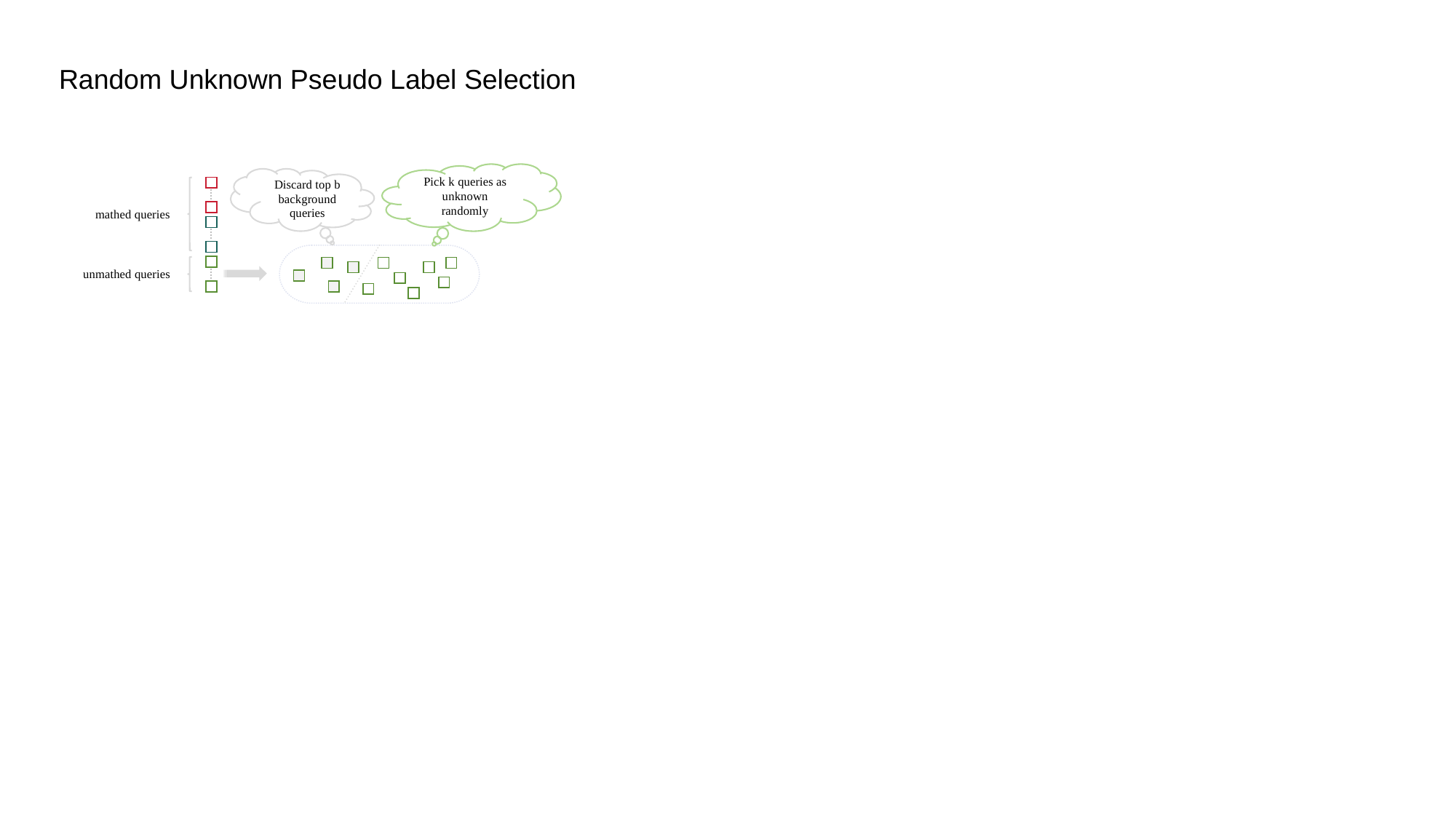

Random Unknown Pseudo Label Selection
Pick k queries as unknown randomly
Discard top b background queries

mathed queries

unmathed queries